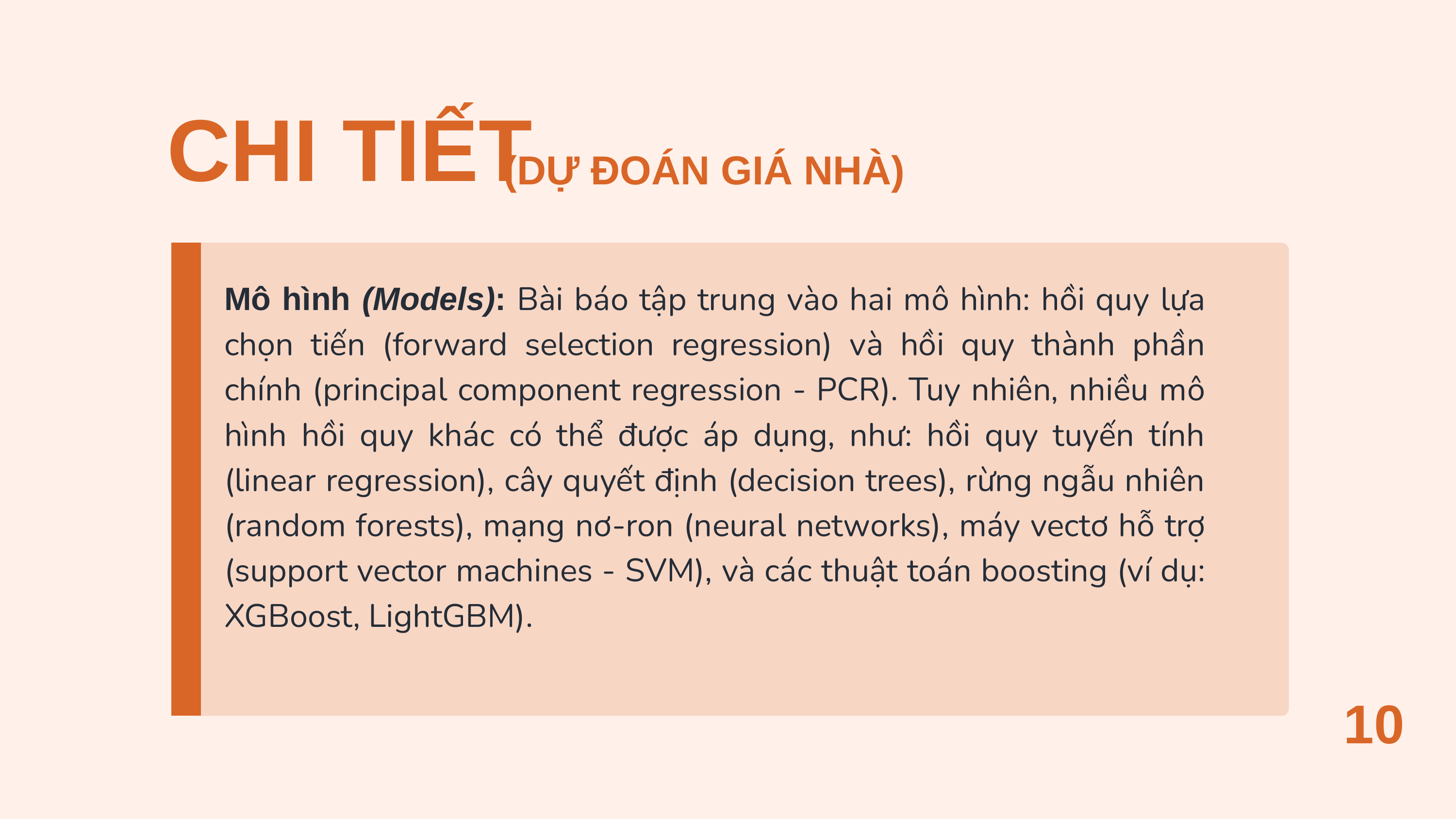

CHI TIẾT
(DỰ ĐOÁN GIÁ NHÀ)

Mô hình (Models): Bài báo tập trung vào hai mô hình: hồi quy lựa chọn tiến (forward selection regression) và hồi quy thành phần chính (principal component regression - PCR). Tuy nhiên, nhiều mô hình hồi quy khác có thể được áp dụng, như: hồi quy tuyến tính (linear regression), cây quyết định (decision trees), rừng ngẫu nhiên (random forests), mạng nơ-ron (neural networks), máy vectơ hỗ trợ (support vector machines - SVM), và các thuật toán boosting (ví dụ: XGBoost, LightGBM).

10